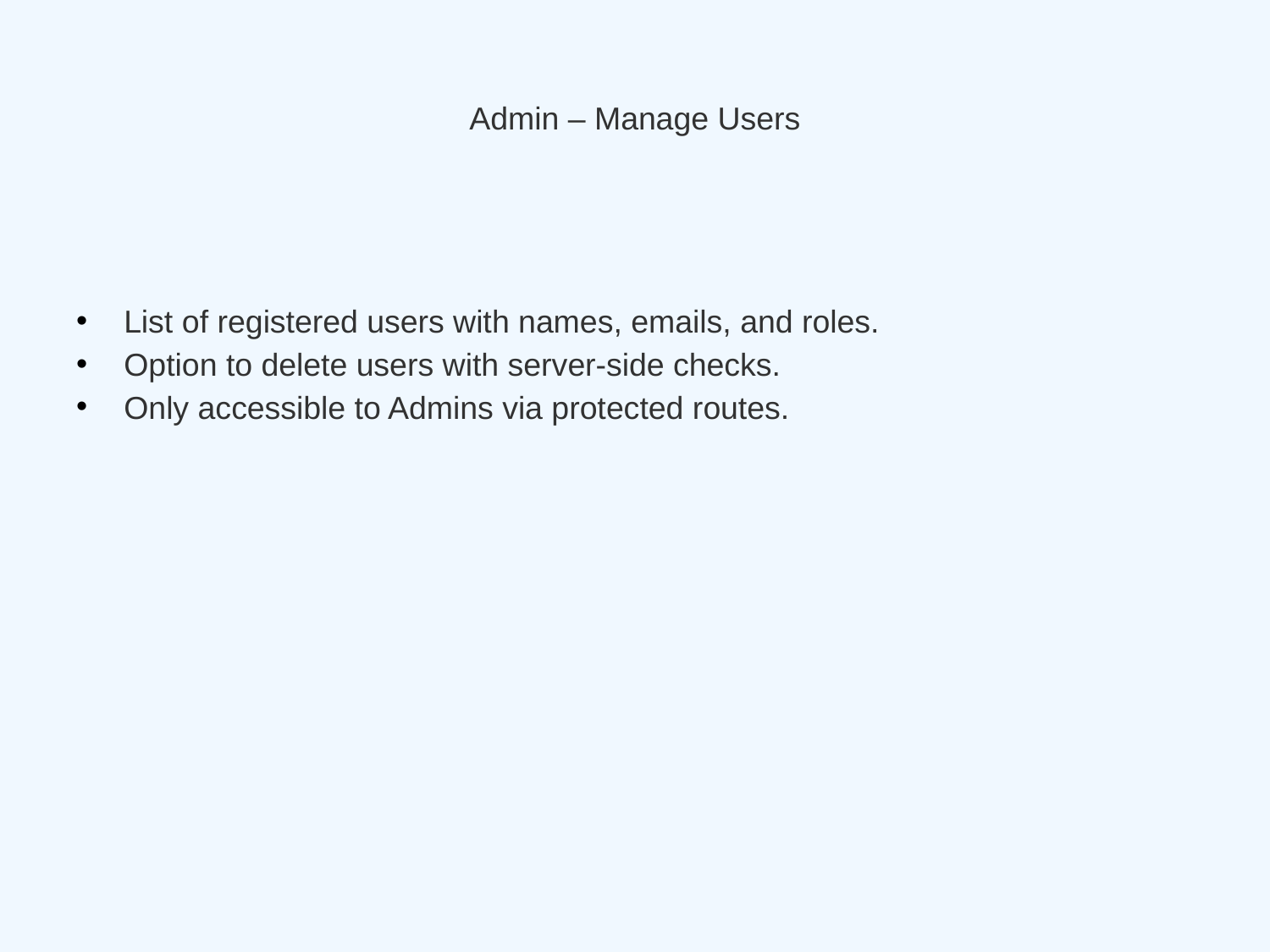

# Admin – Manage Users

List of registered users with names, emails, and roles.
Option to delete users with server-side checks.
Only accessible to Admins via protected routes.